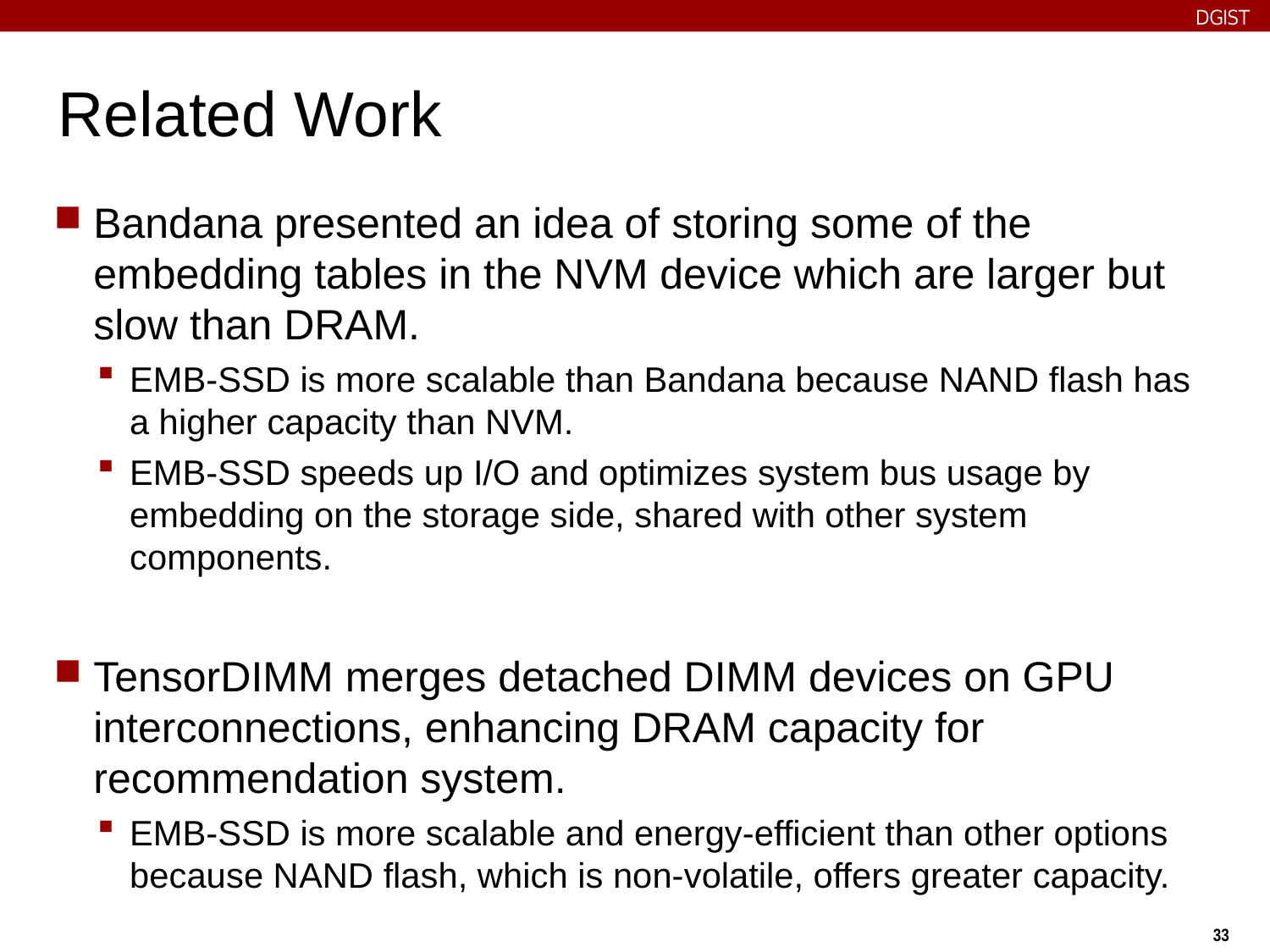

DGIST
# Related Work
Bandana presented an idea of storing some of the embedding tables in the NVM device which are larger but slow than DRAM.
EMB-SSD is more scalable than Bandana because NAND flash has a higher capacity than NVM.
EMB-SSD speeds up I/O and optimizes system bus usage by embedding on the storage side, shared with other system components.

TensorDIMM merges detached DIMM devices on GPU interconnections, enhancing DRAM capacity for recommendation system.
EMB-SSD is more scalable and energy-efficient than other options because NAND flash, which is non-volatile, offers greater capacity.